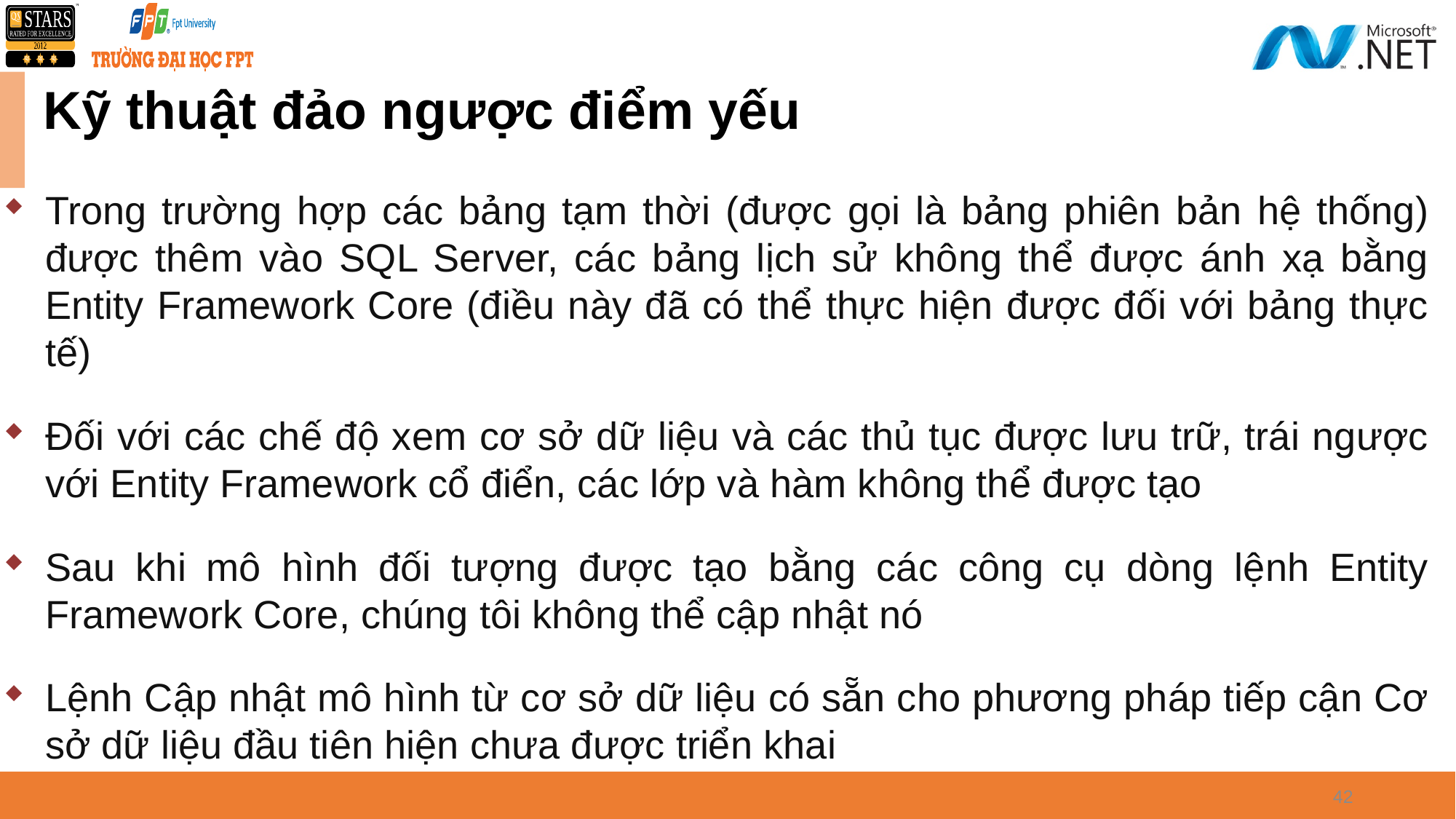

# Kỹ thuật đảo ngược điểm yếu
Trong trường hợp các bảng tạm thời (được gọi là bảng phiên bản hệ thống) được thêm vào SQL Server, các bảng lịch sử không thể được ánh xạ bằng Entity Framework Core (điều này đã có thể thực hiện được đối với bảng thực tế)
Đối với các chế độ xem cơ sở dữ liệu và các thủ tục được lưu trữ, trái ngược với Entity Framework cổ điển, các lớp và hàm không thể được tạo
Sau khi mô hình đối tượng được tạo bằng các công cụ dòng lệnh Entity Framework Core, chúng tôi không thể cập nhật nó
Lệnh Cập nhật mô hình từ cơ sở dữ liệu có sẵn cho phương pháp tiếp cận Cơ sở dữ liệu đầu tiên hiện chưa được triển khai
42